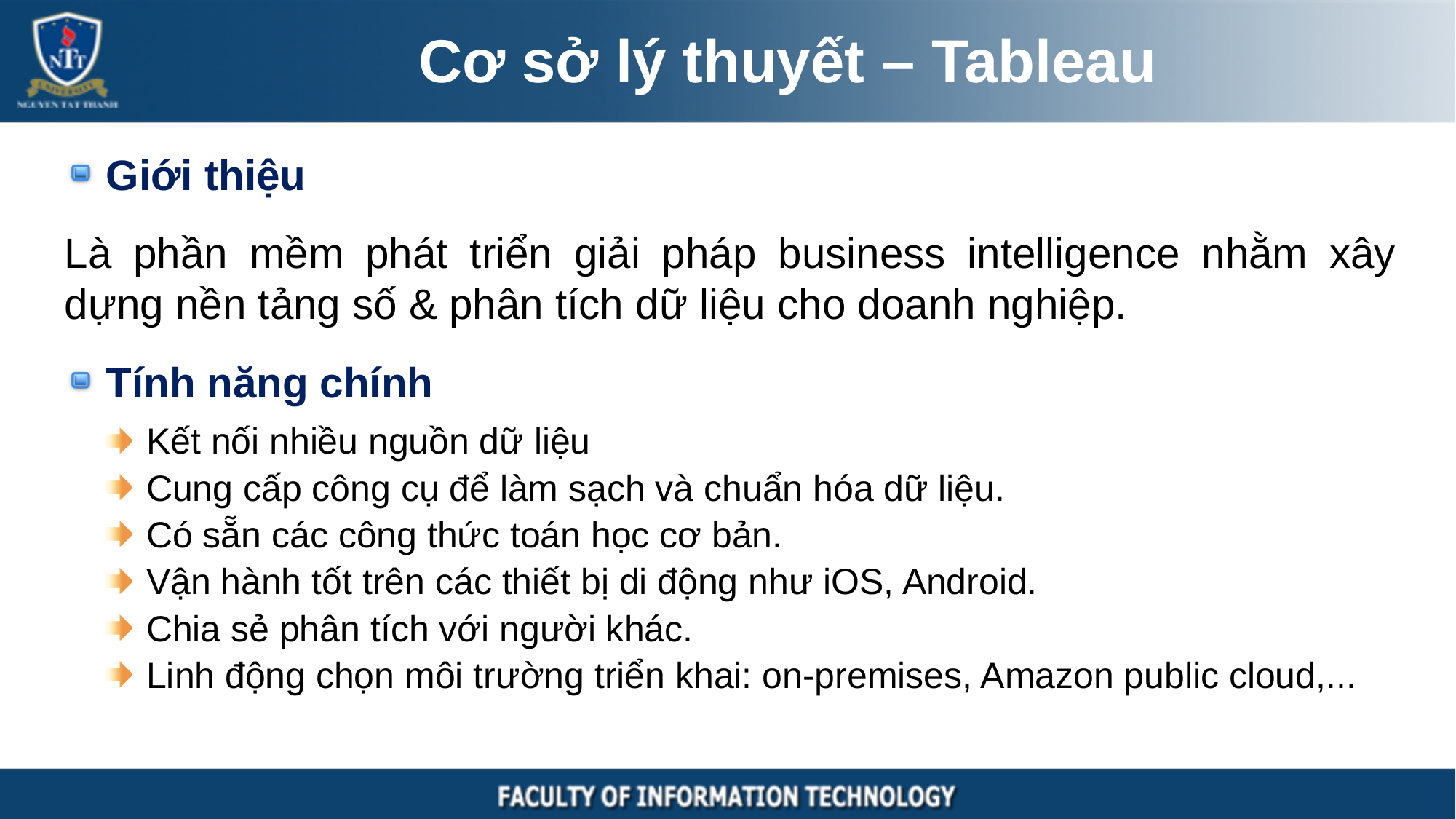

# Cơ sở lý thuyết – Tableau
Giới thiệu
Là phần mềm phát triển giải pháp business intelligence nhằm xây dựng nền tảng số & phân tích dữ liệu cho doanh nghiệp.
Tính năng chính
Kết nối nhiều nguồn dữ liệu
Cung cấp công cụ để làm sạch và chuẩn hóa dữ liệu.
Có sẵn các công thức toán học cơ bản.
Vận hành tốt trên các thiết bị di động như iOS, Android.
Chia sẻ phân tích với người khác.
Linh động chọn môi trường triển khai: on-premises, Amazon public cloud,...